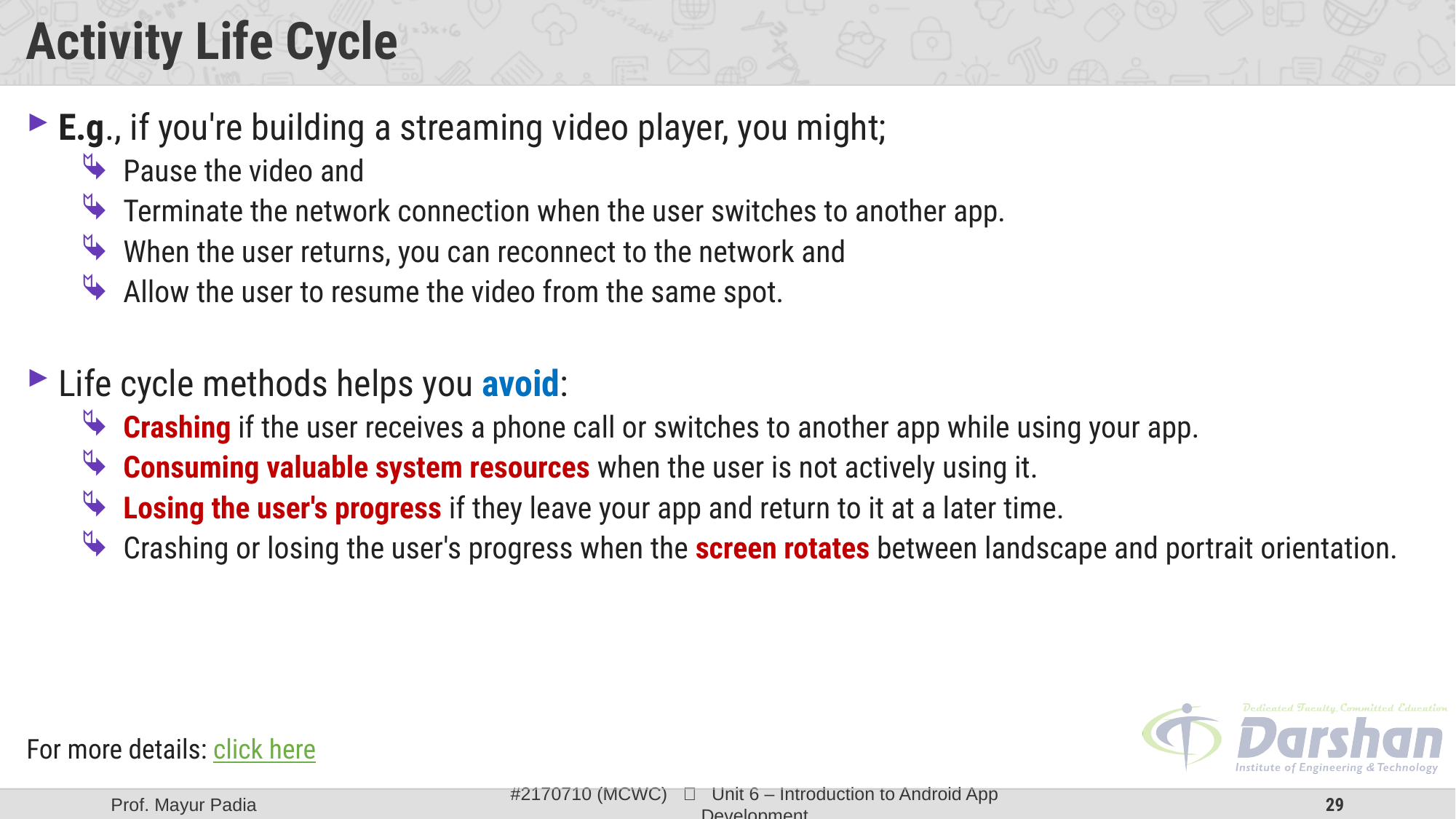

# Activity Life Cycle
E.g., if you're building a streaming video player, you might;
Pause the video and
Terminate the network connection when the user switches to another app.
When the user returns, you can reconnect to the network and
Allow the user to resume the video from the same spot.

Life cycle methods helps you avoid:
Crashing if the user receives a phone call or switches to another app while using your app.
Consuming valuable system resources when the user is not actively using it.
Losing the user's progress if they leave your app and return to it at a later time.
Crashing or losing the user's progress when the screen rotates between landscape and portrait orientation.
For more details: click here